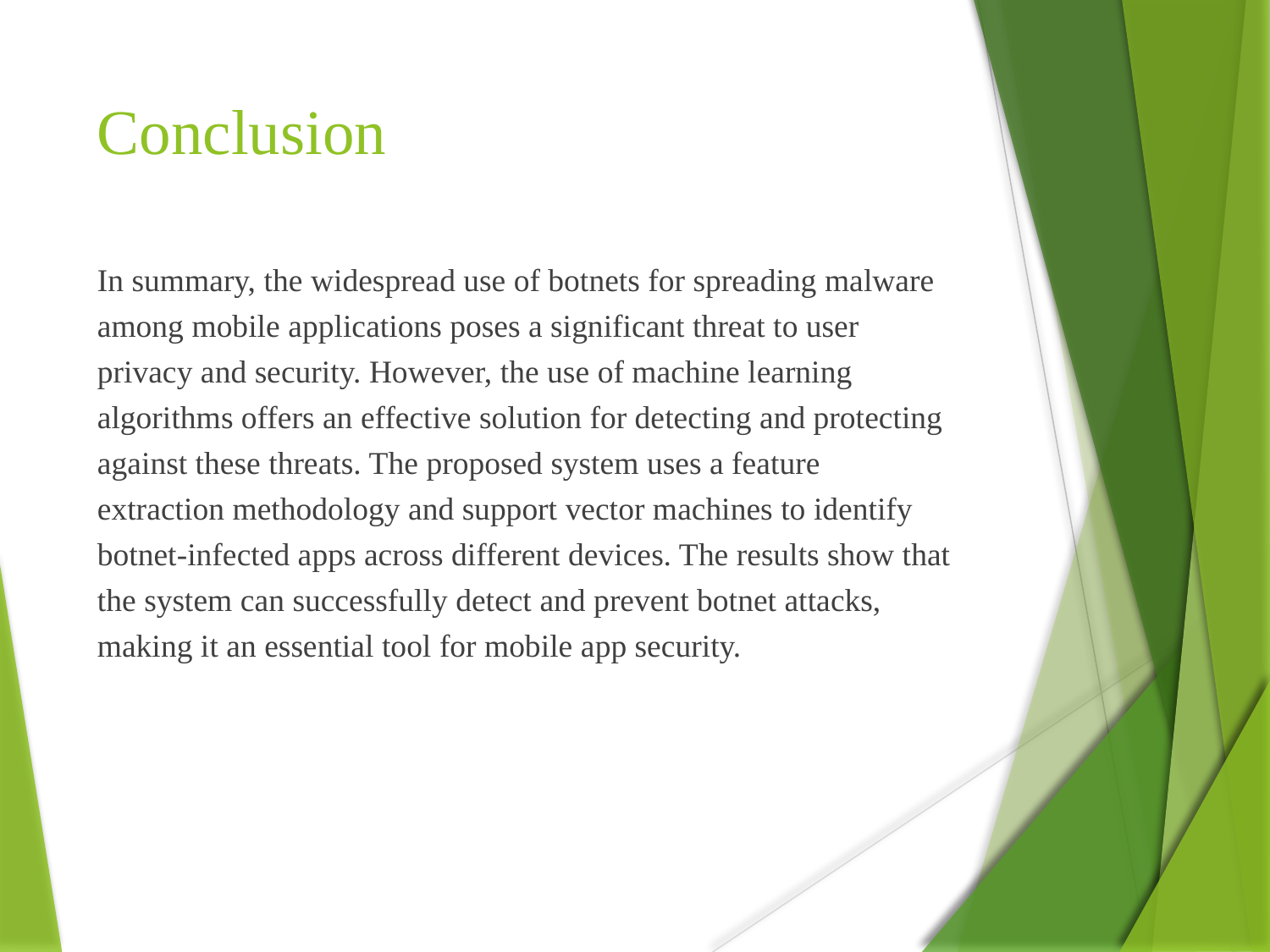

# Conclusion
In summary, the widespread use of botnets for spreading malware among mobile applications poses a significant threat to user privacy and security. However, the use of machine learning algorithms offers an effective solution for detecting and protecting against these threats. The proposed system uses a feature extraction methodology and support vector machines to identify botnet-infected apps across different devices. The results show that the system can successfully detect and prevent botnet attacks, making it an essential tool for mobile app security.